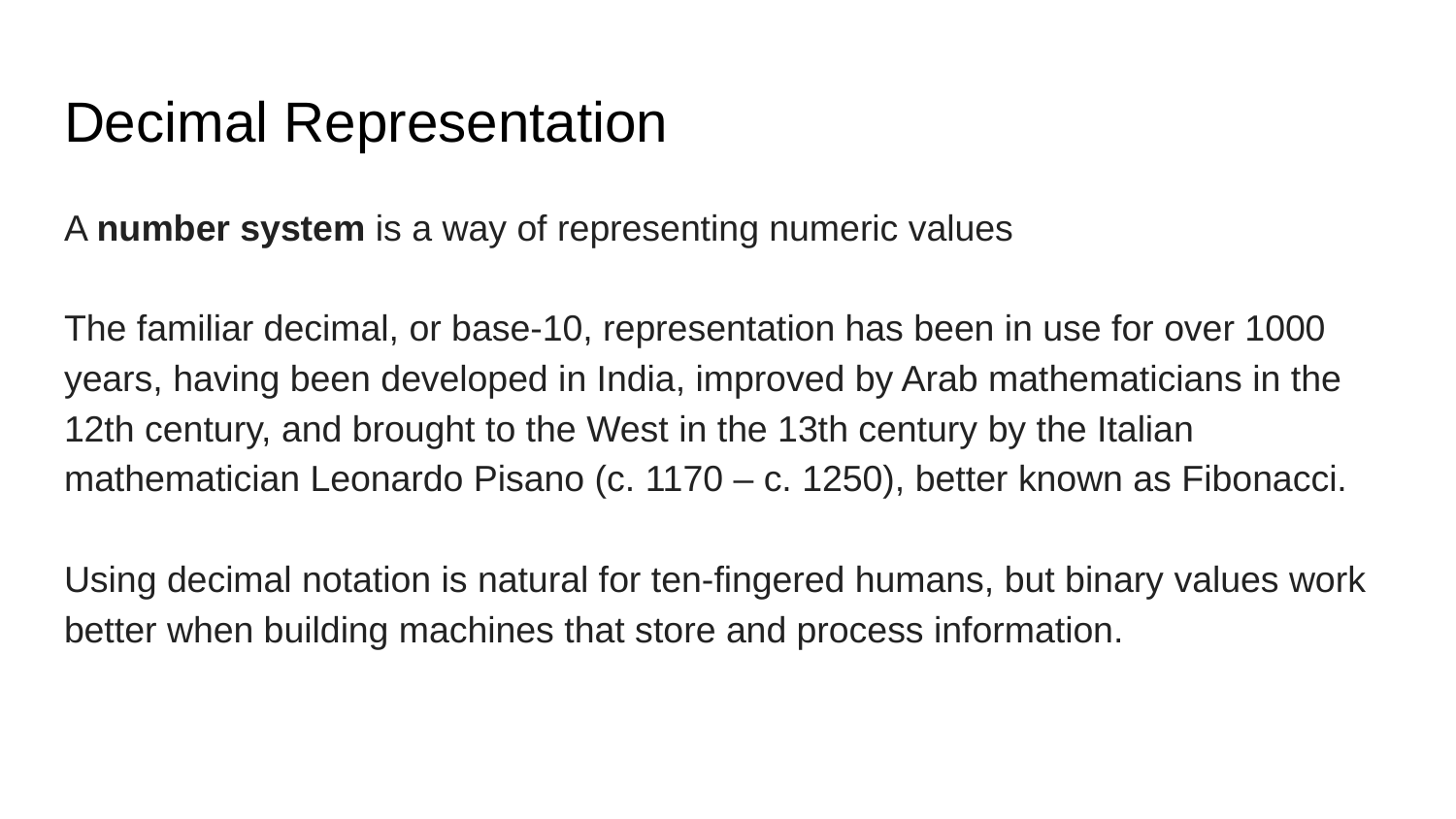

# Decimal Representation
A number system is a way of representing numeric values

The familiar decimal, or base-10, representation has been in use for over 1000 years, having been developed in India, improved by Arab mathematicians in the 12th century, and brought to the West in the 13th century by the Italian mathematician Leonardo Pisano (c. 1170 – c. 1250), better known as Fibonacci.

Using decimal notation is natural for ten-fingered humans, but binary values work better when building machines that store and process information.